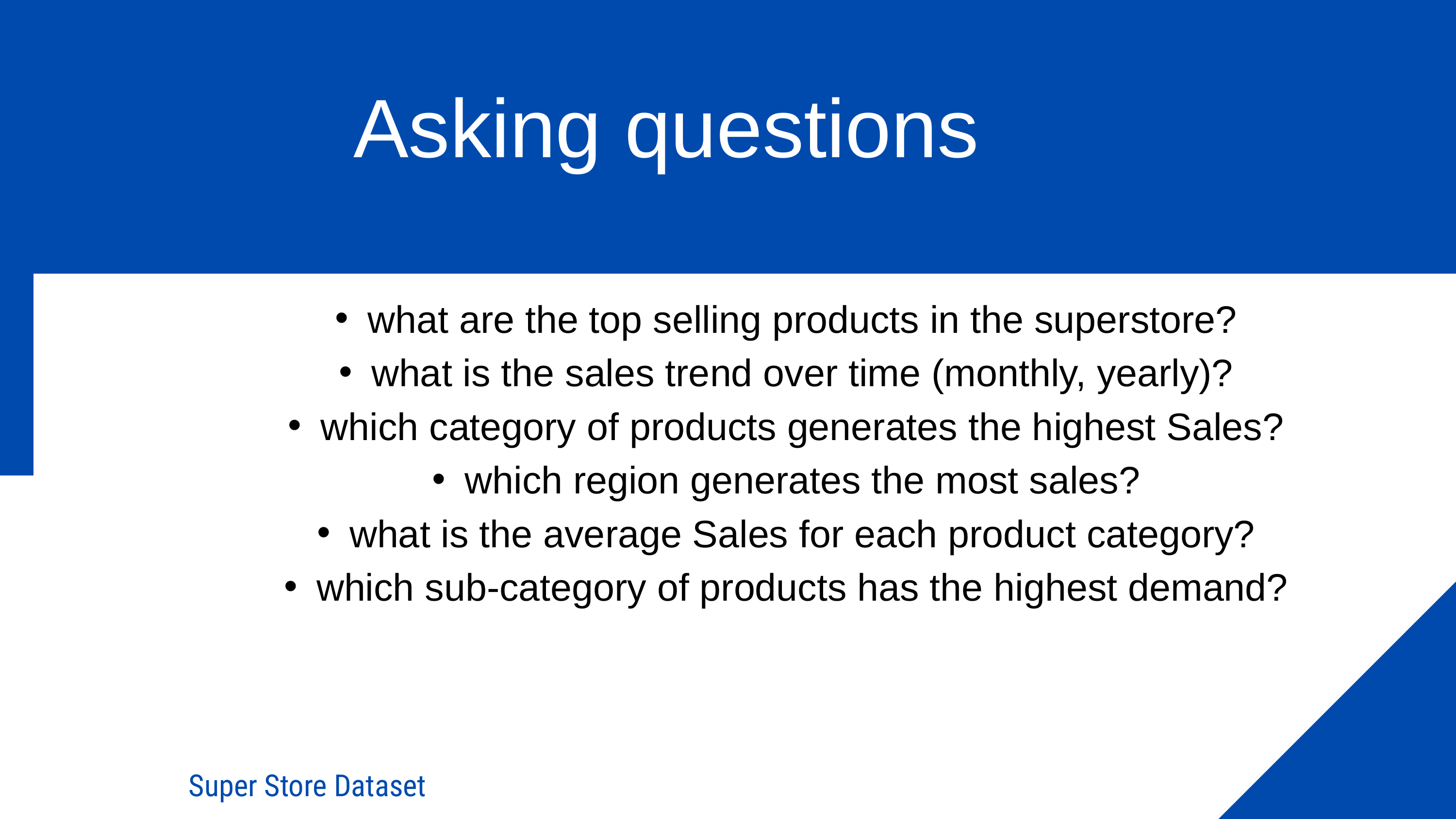

Asking questions

what are the top selling products in the superstore?
what is the sales trend over time (monthly, yearly)?
which category of products generates the highest Sales?
which region generates the most sales?
what is the average Sales for each product category?
which sub-category of products has the highest demand?

Super Store Dataset